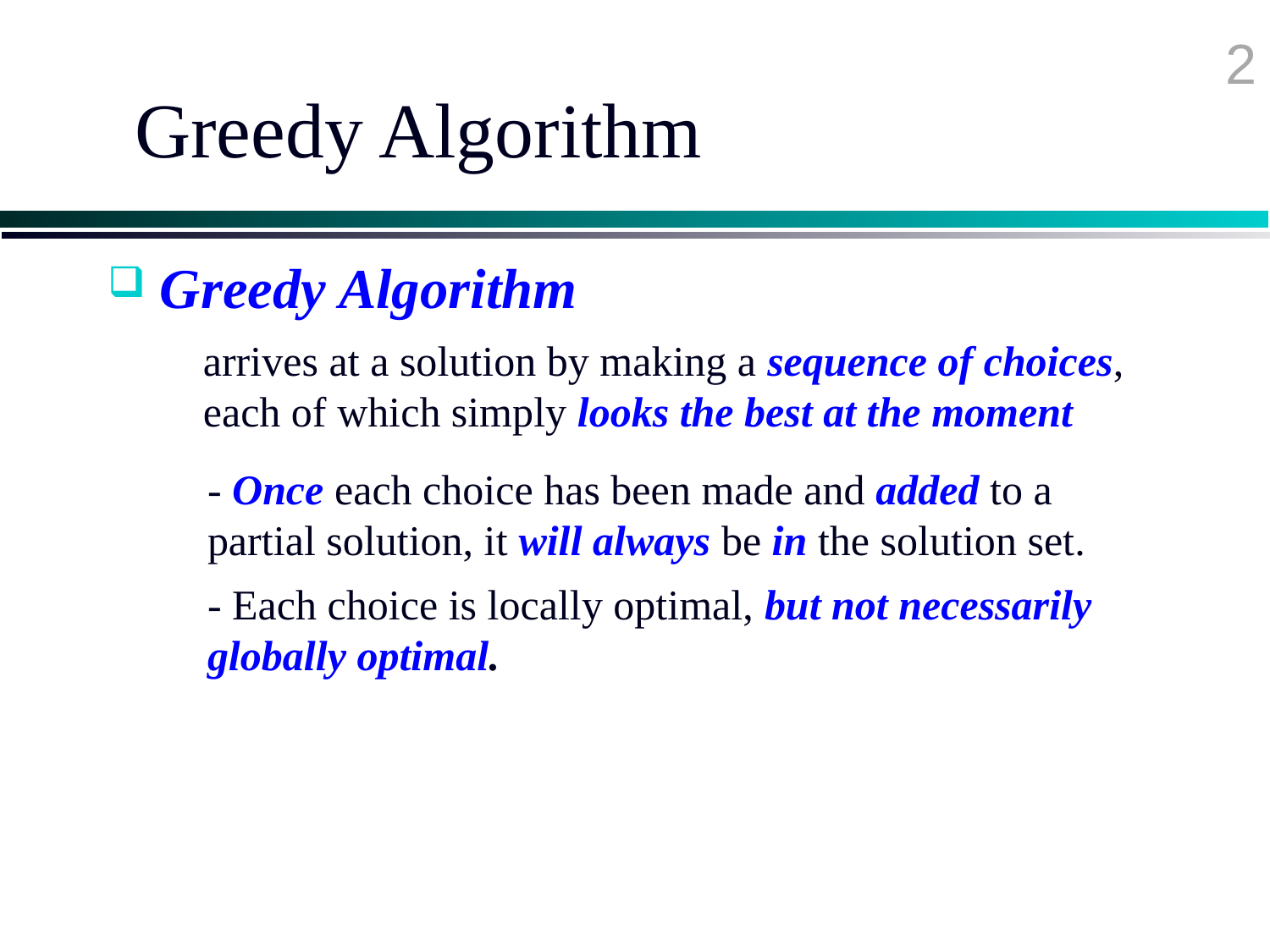

2
# Greedy Algorithm
 Greedy Algorithm
arrives at a solution by making a sequence of choices, each of which simply looks the best at the moment
- Once each choice has been made and added to a partial solution, it will always be in the solution set.
- Each choice is locally optimal, but not necessarily globally optimal.